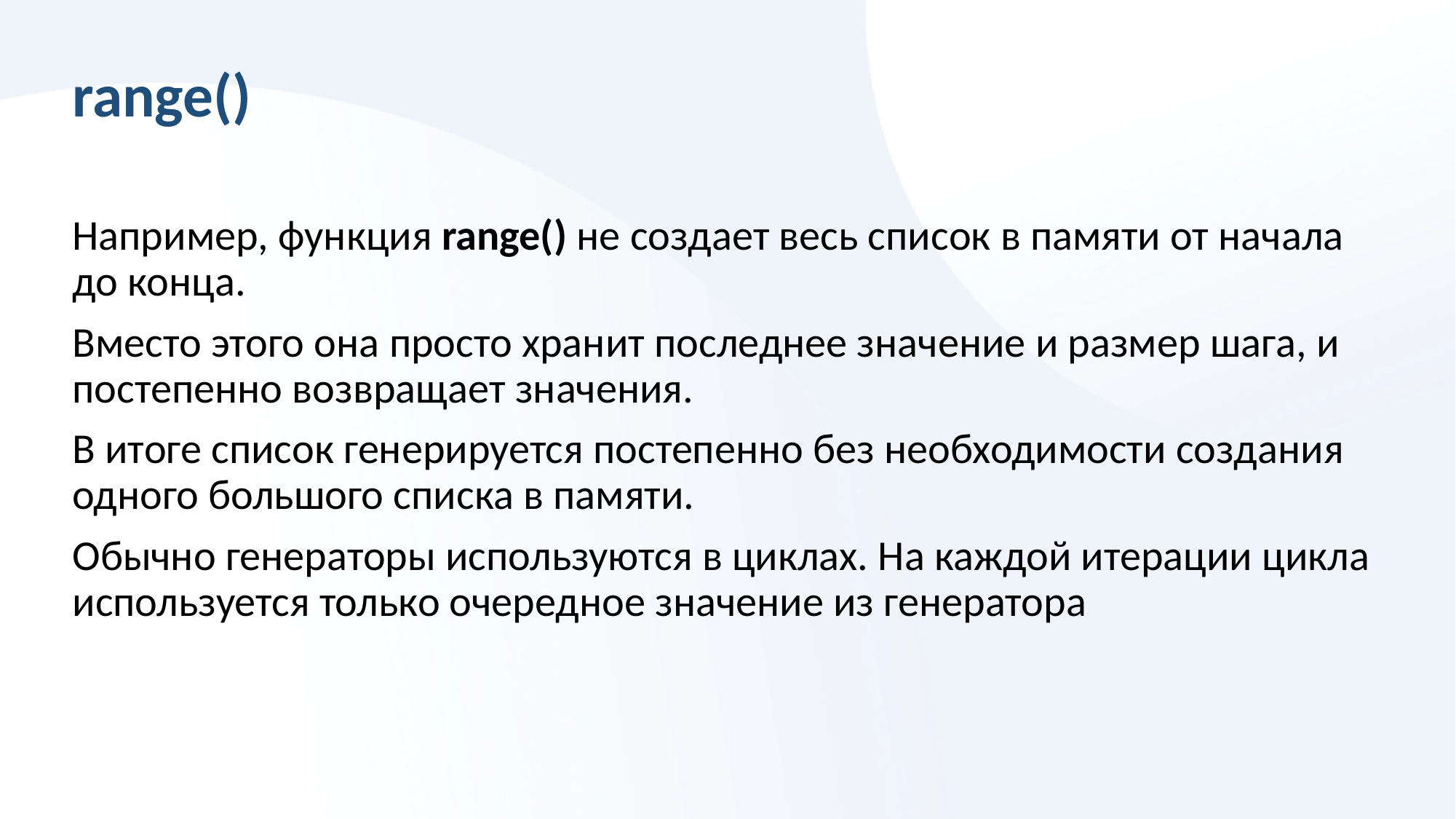

# range()
Например, функция range() не создает весь список в памяти от начала до конца.
Вместо этого она просто хранит последнее значение и размер шага, и постепенно возвращает значения.
В итоге список генерируется постепенно без необходимости создания одного большого списка в памяти.
Обычно генераторы используются в циклах. На каждой итерации цикла используется только очередное значение из генератора